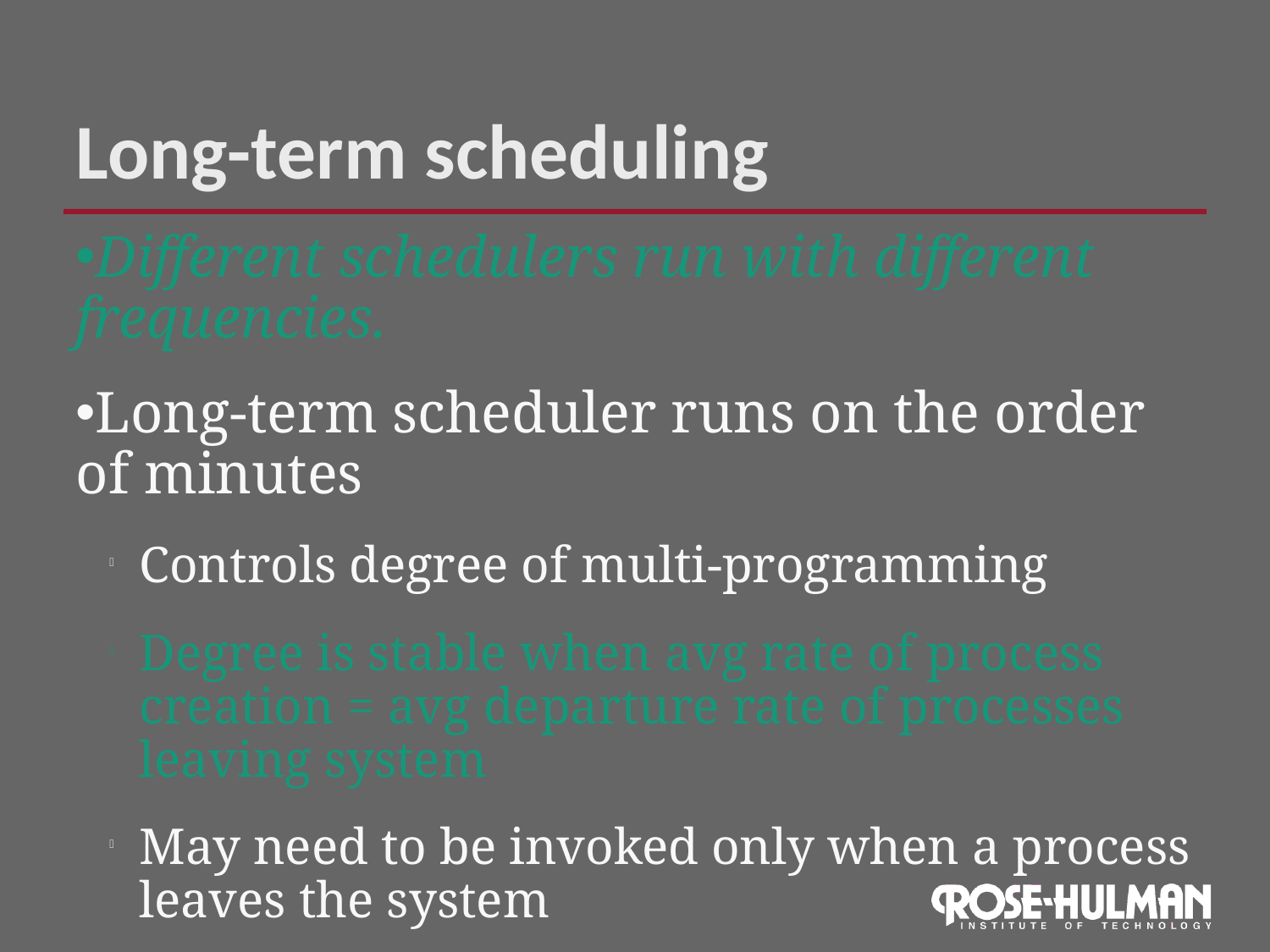

Long-term scheduling
Different schedulers run with different frequencies.

Long-term scheduler runs on the order of minutes

Controls degree of multi-programming

Degree is stable when avg rate of process creation = avg departure rate of processes leaving system

May need to be invoked only when a process leaves the system